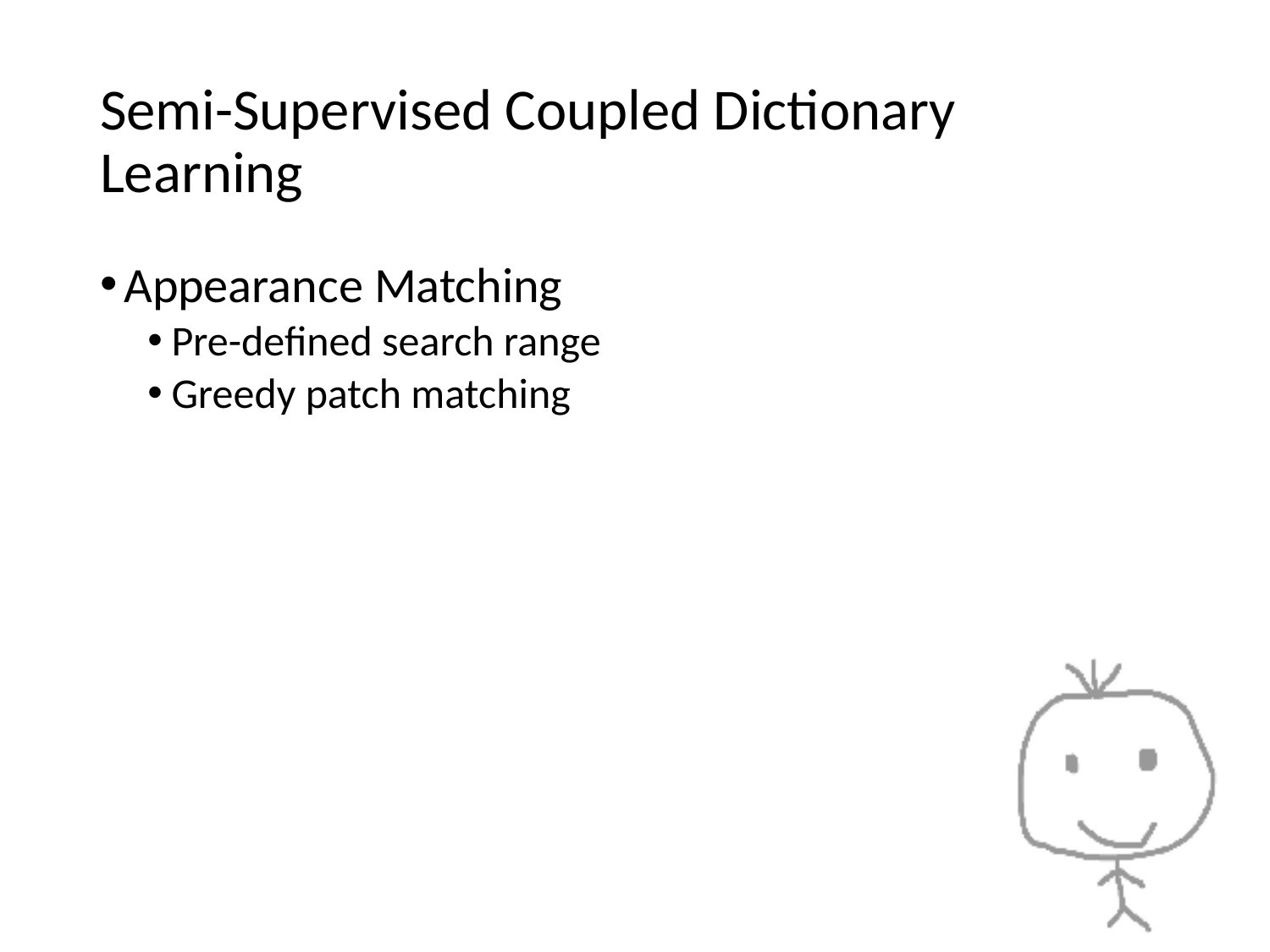

# Semi-Supervised Coupled Dictionary Learning
Appearance Matching
Pre-defined search range
Greedy patch matching